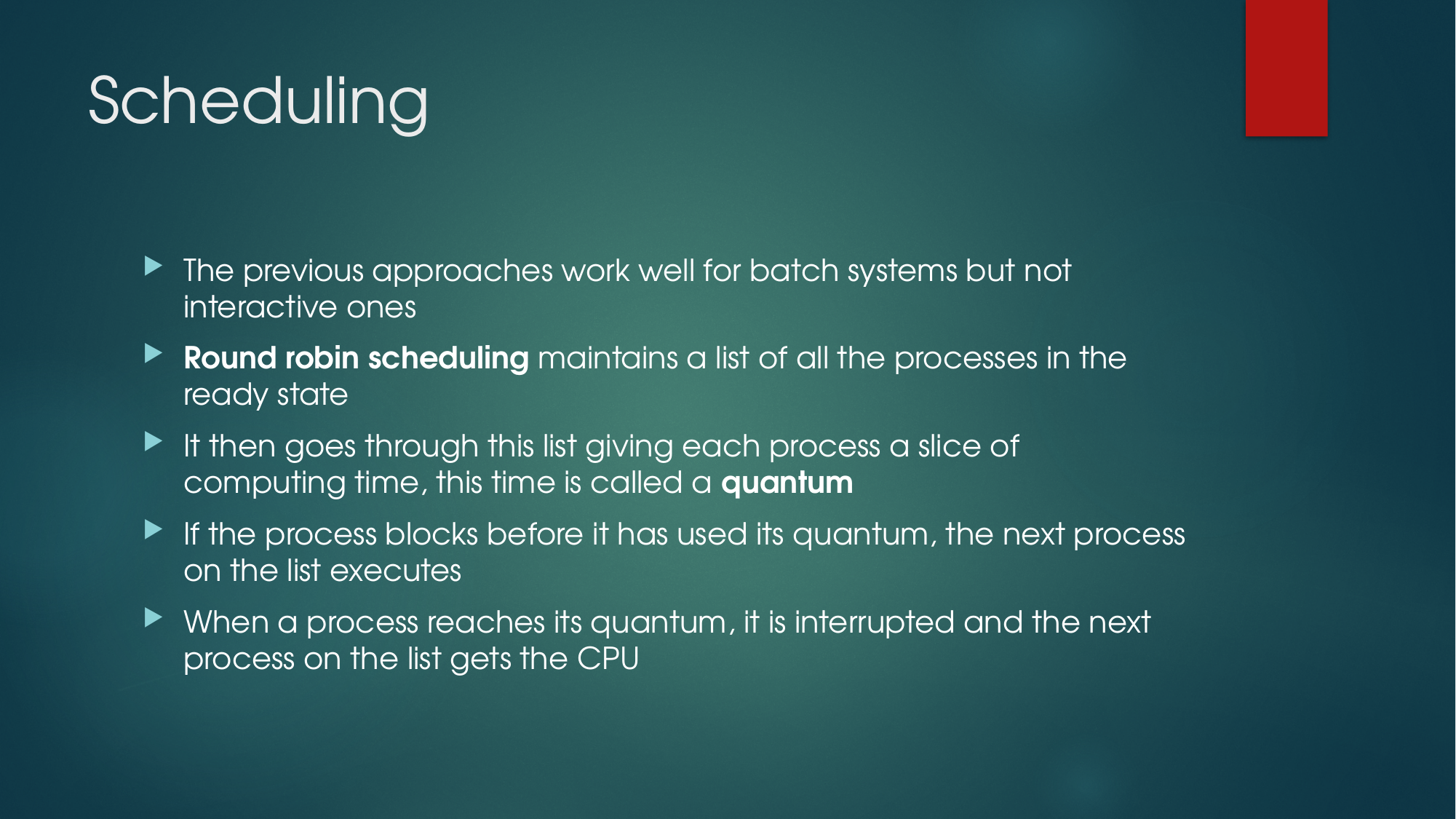

# Scheduling
The previous approaches work well for batch systems but not interactive ones
Round robin scheduling maintains a list of all the processes in the ready state
It then goes through this list giving each process a slice of computing time, this time is called a quantum
If the process blocks before it has used its quantum, the next process on the list executes
When a process reaches its quantum, it is interrupted and the next process on the list gets the CPU